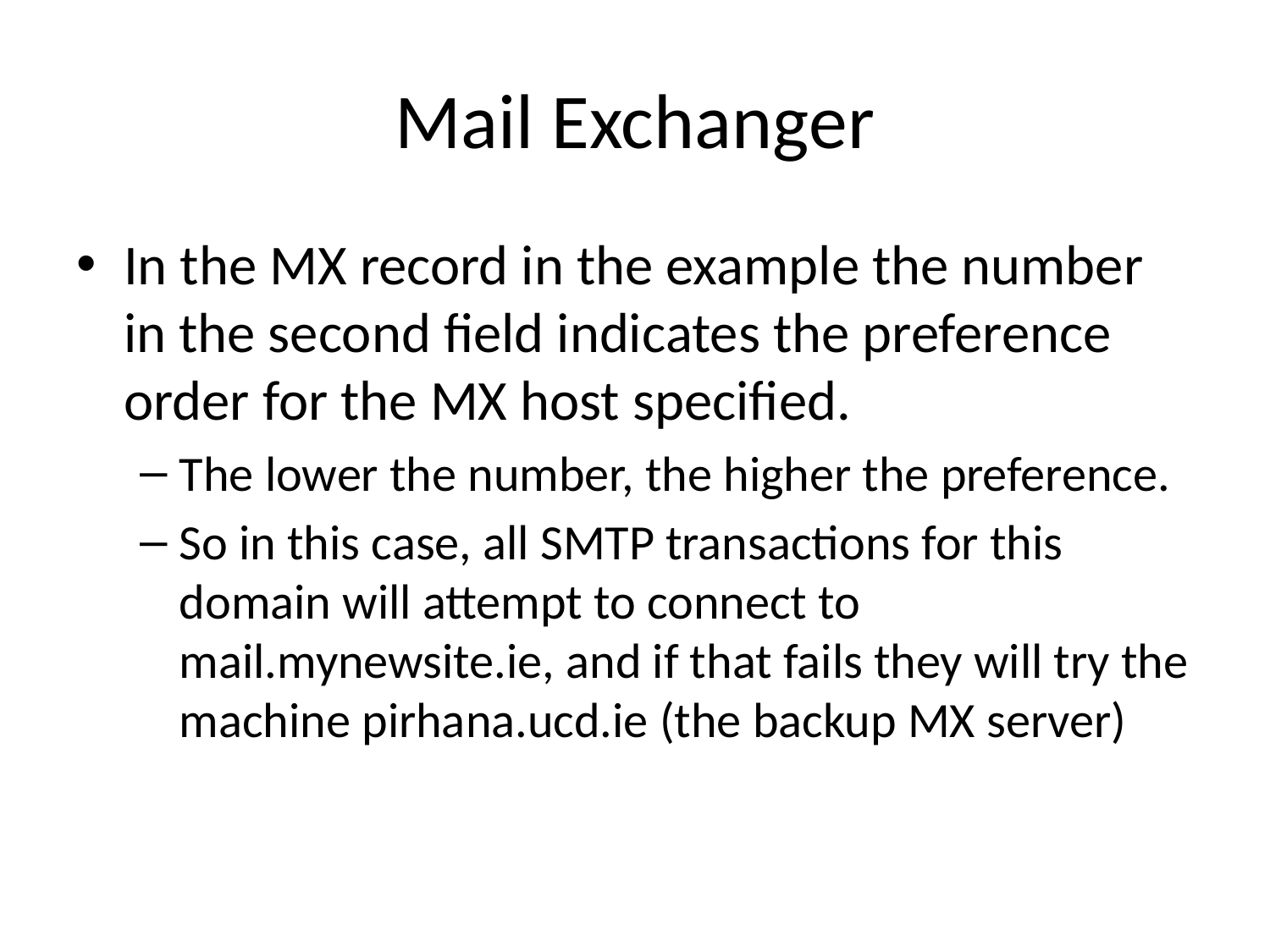

# Mail Exchanger
In the MX record in the example the number in the second field indicates the preference order for the MX host specified.
The lower the number, the higher the preference.
So in this case, all SMTP transactions for this domain will attempt to connect to mail.mynewsite.ie, and if that fails they will try the machine pirhana.ucd.ie (the backup MX server)